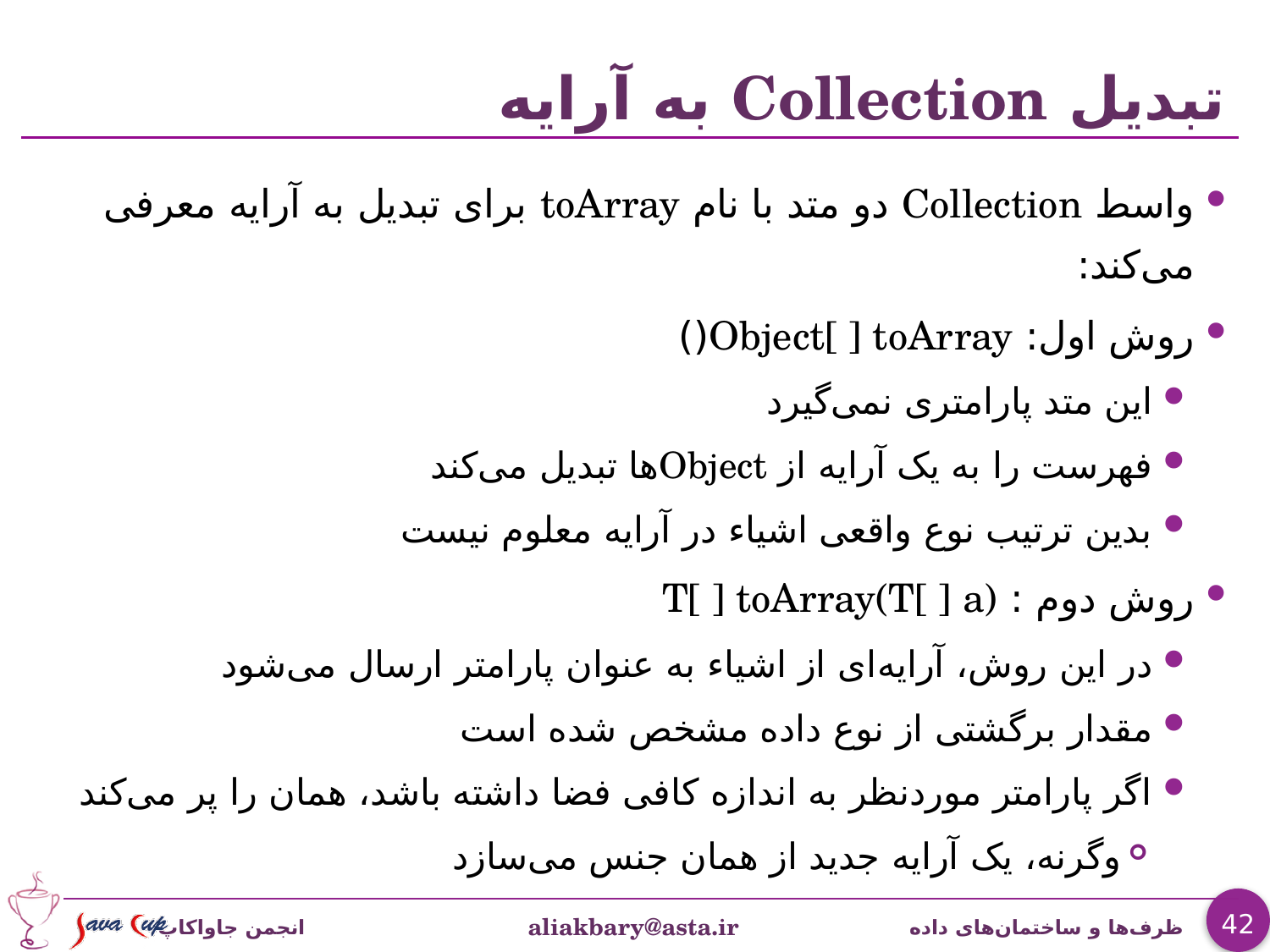

# تبدیل Collection به آرایه
واسط Collection دو متد با نام toArray برای تبدیل به آرایه معرفی می‌کند:
روش اول: Object[ ] toArray()
این متد پارامتری نمی‌گیرد
فهرست را به یک آرایه از Object‌ها تبدیل می‌کند
بدین ترتیب نوع واقعی اشیاء در آرایه معلوم نیست
روش دوم : T[ ] toArray(T[ ] a)
در این روش، آرایه‌ای از اشیاء به عنوان پارامتر ارسال می‌شود
مقدار برگشتی از نوع داده مشخص شده است
اگر پارامتر موردنظر به اندازه کافی فضا داشته باشد، همان را پر می‌کند
وگرنه، یک آرایه جدید از همان جنس می‌سازد